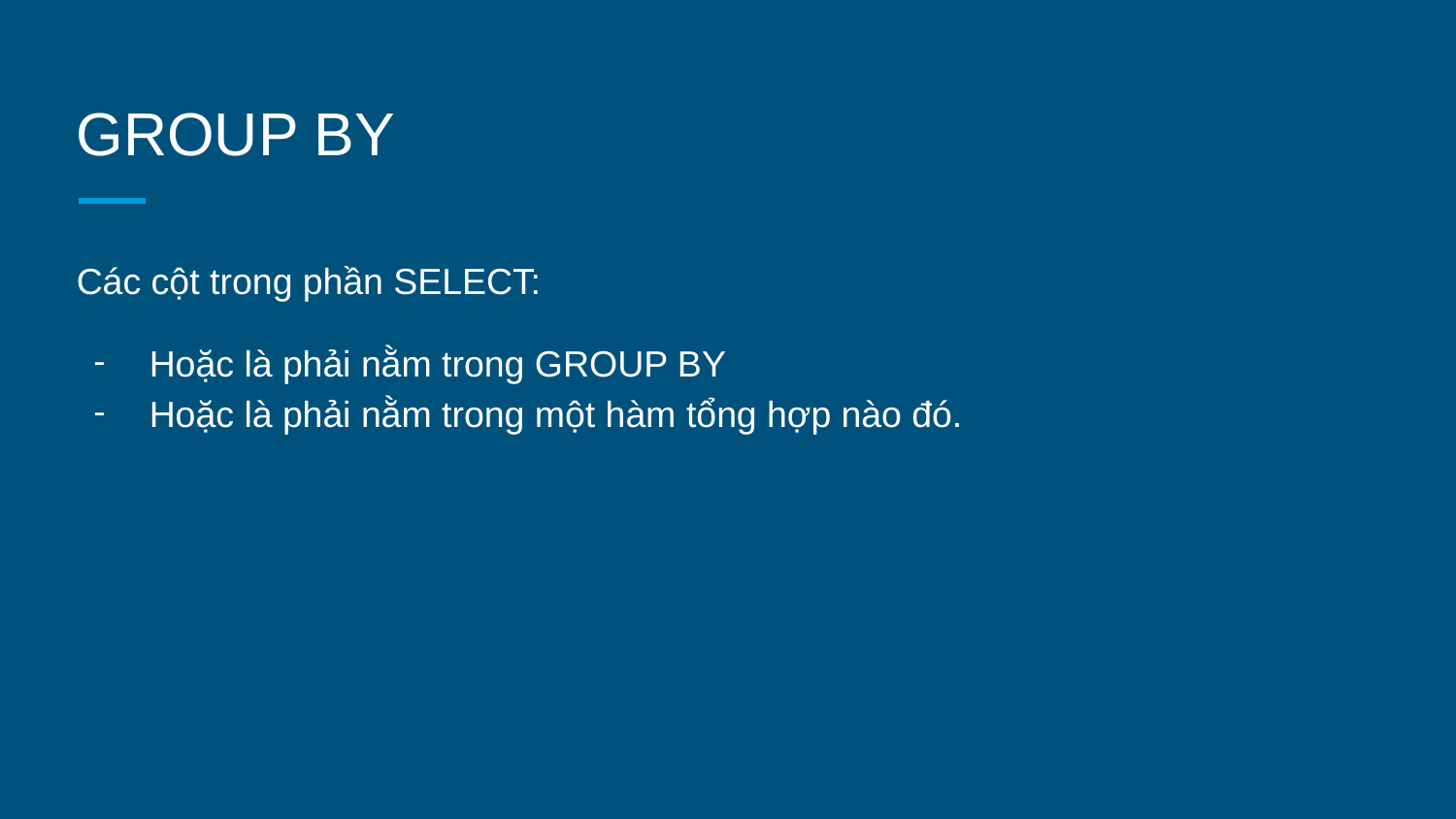

# GROUP BY
Các cột trong phần SELECT:
Hoặc là phải nằm trong GROUP BY
Hoặc là phải nằm trong một hàm tổng hợp nào đó.